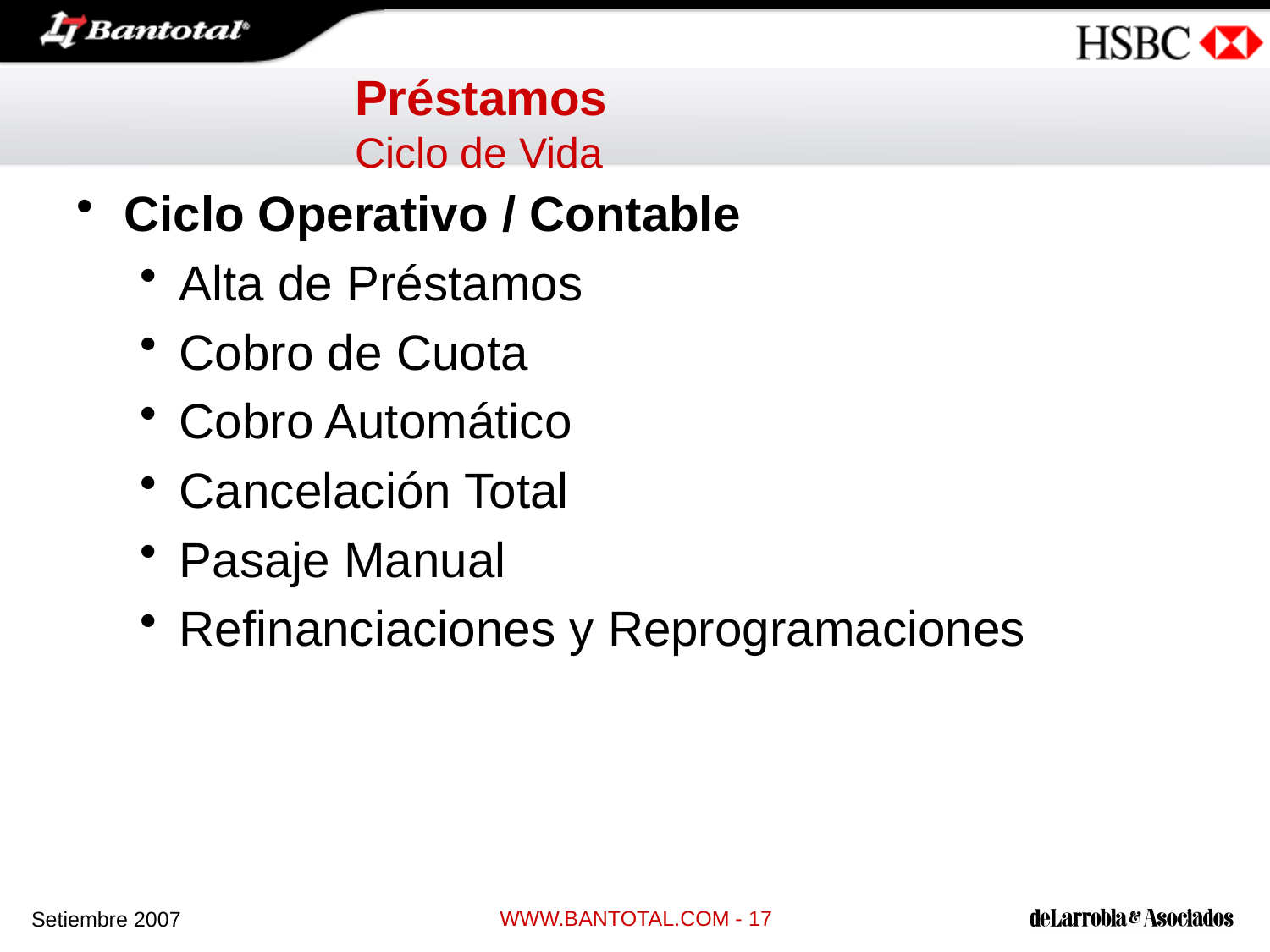

# Préstamos Ciclo de Vida
Ciclo Operativo / Contable
Alta de Préstamos
Cobro de Cuota
Cobro Automático
Cancelación Total
Pasaje Manual
Refinanciaciones y Reprogramaciones

WWW.BANTOTAL.COM - 17
Setiembre 2007